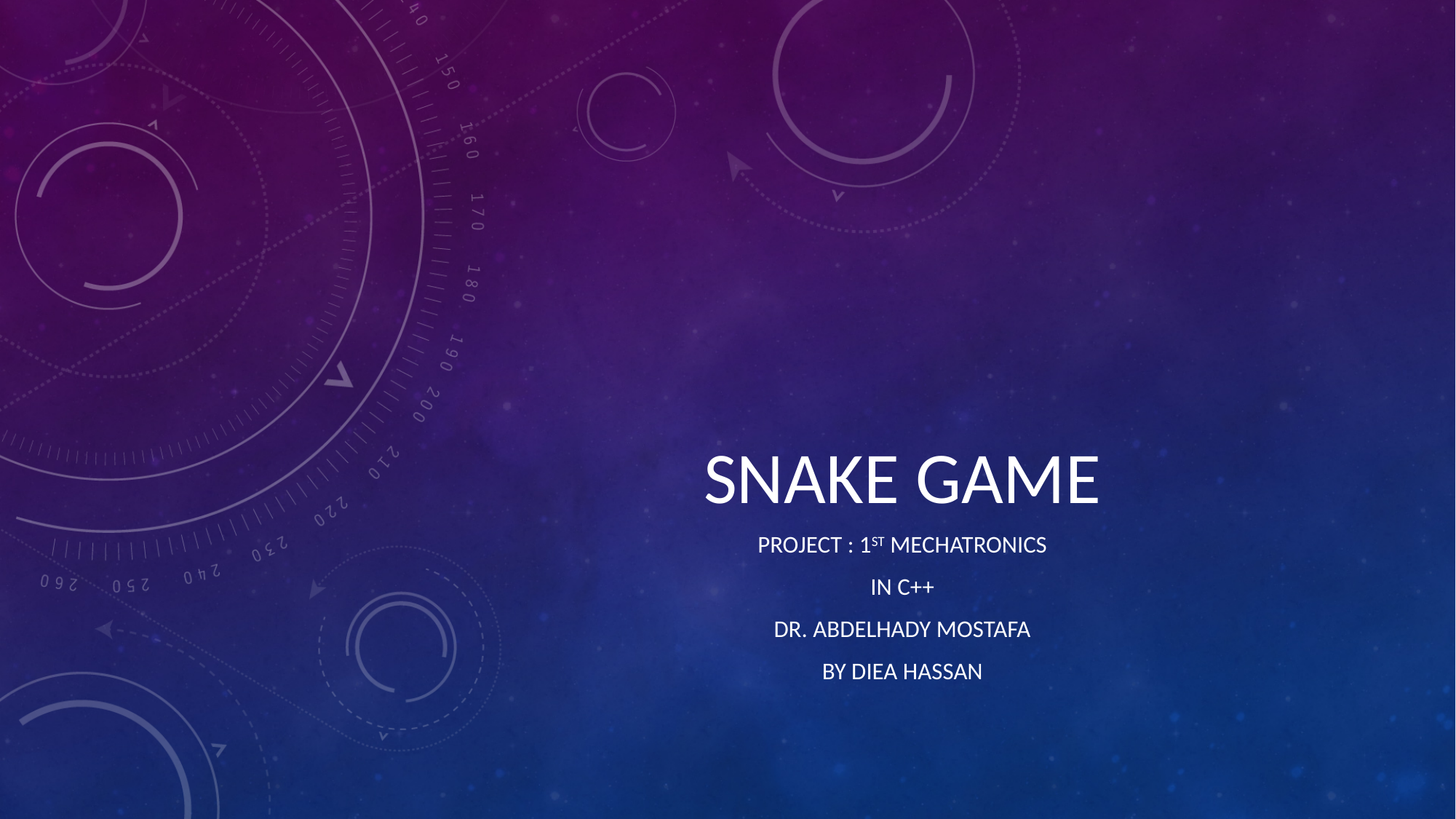

# Snake game
Project : 1st Mechatronics
In c++
Dr. Abdelhady Mostafa
By Diea hassan